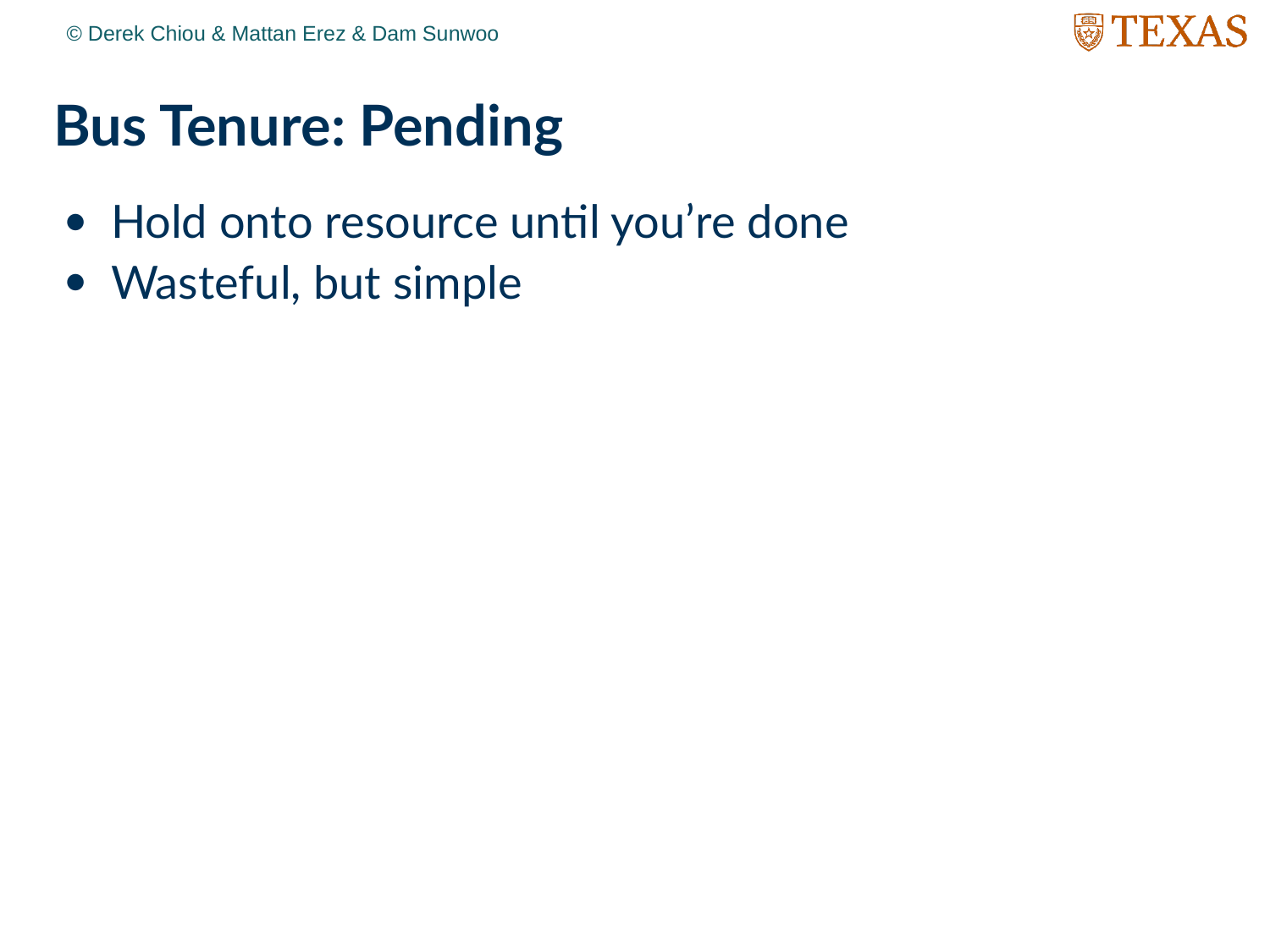

© Derek Chiou & Mattan Erez & Dam Sunwoo
# Bus Tenure: Pending
Hold onto resource until you’re done
Wasteful, but simple